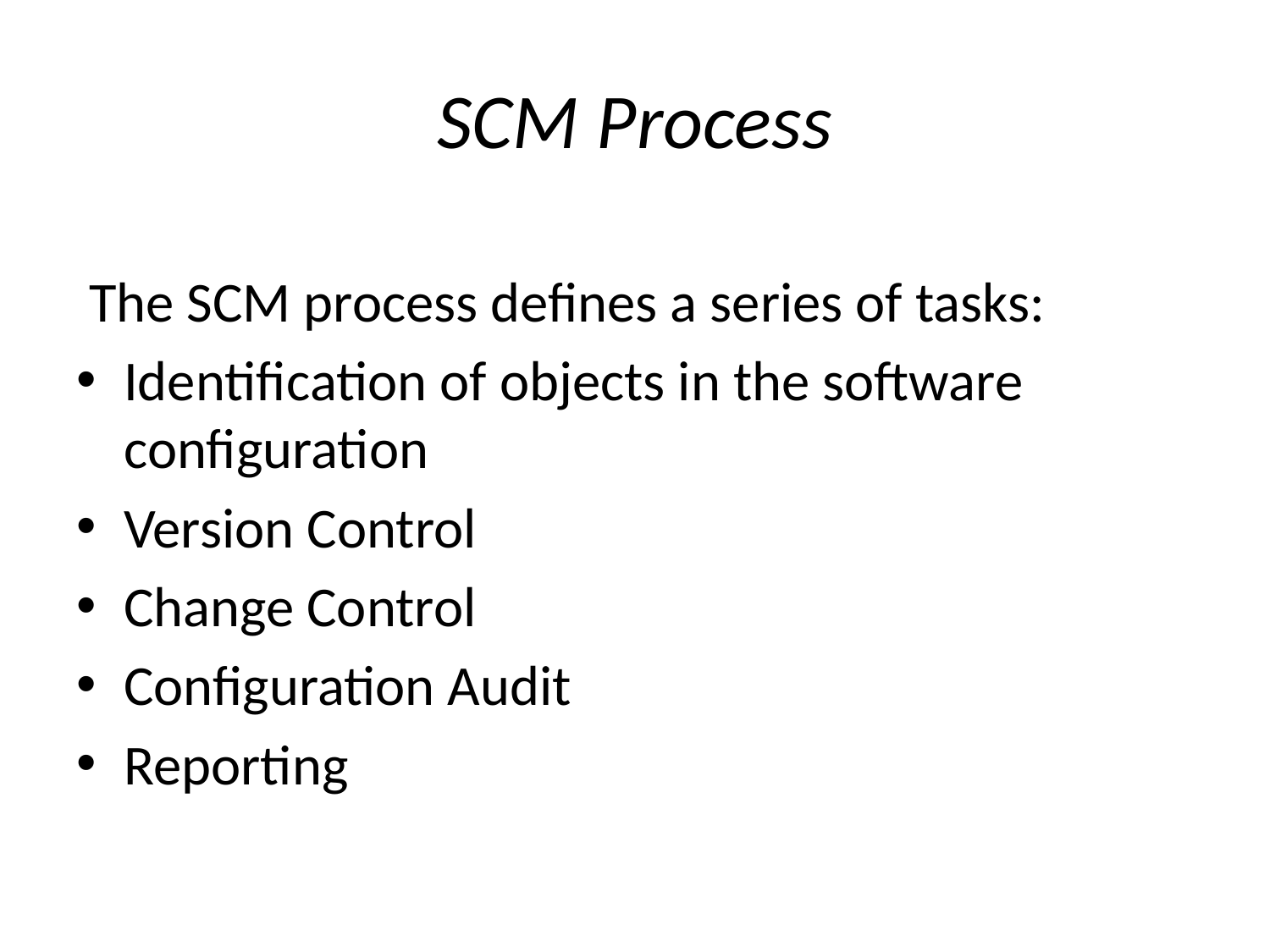

# SCM Process

 The SCM process defines a series of tasks:
Identification of objects in the software configuration
Version Control
Change Control
Configuration Audit
Reporting